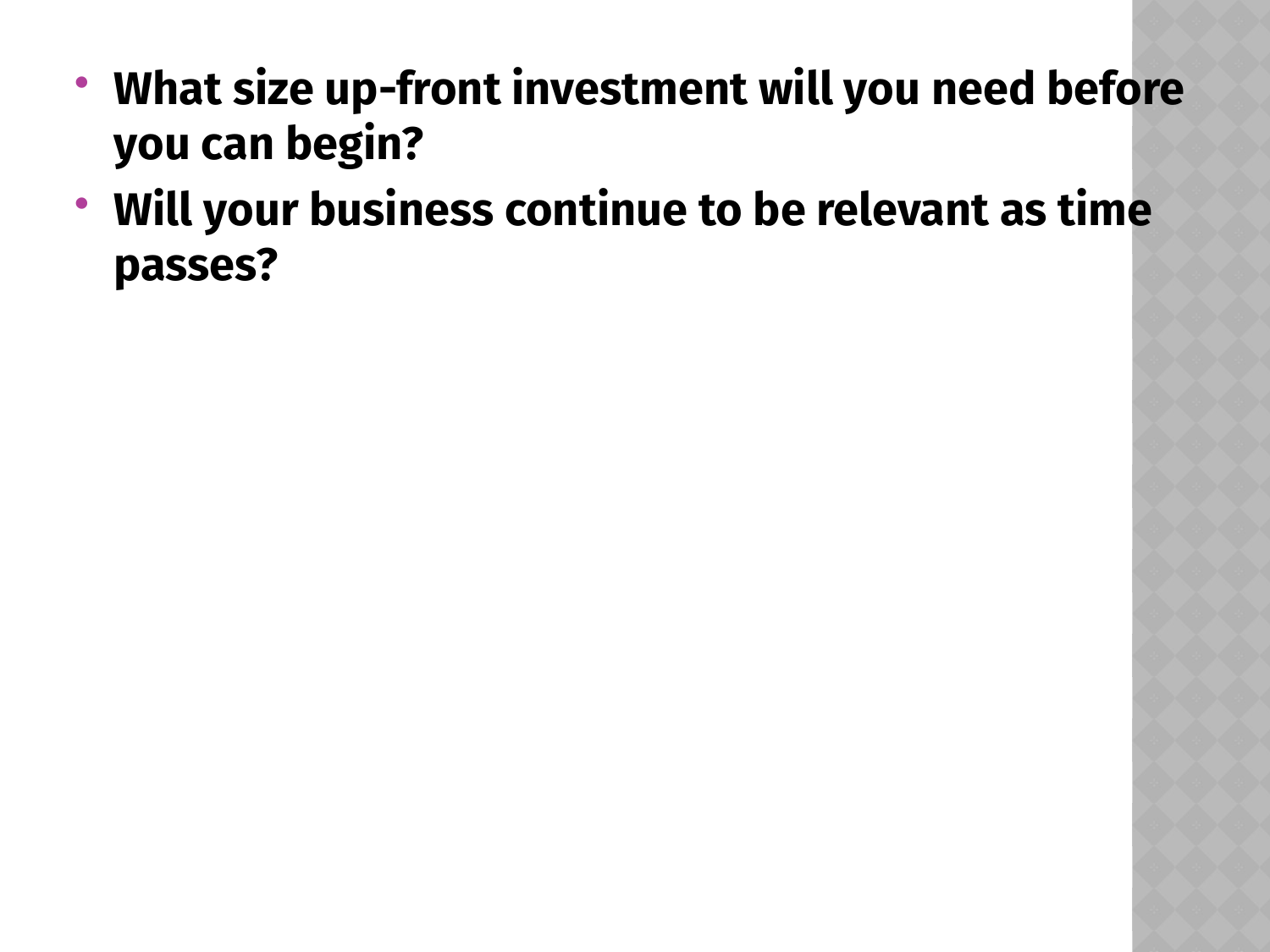

What size up-front investment will you need before you can begin?
Will your business continue to be relevant as time passes?